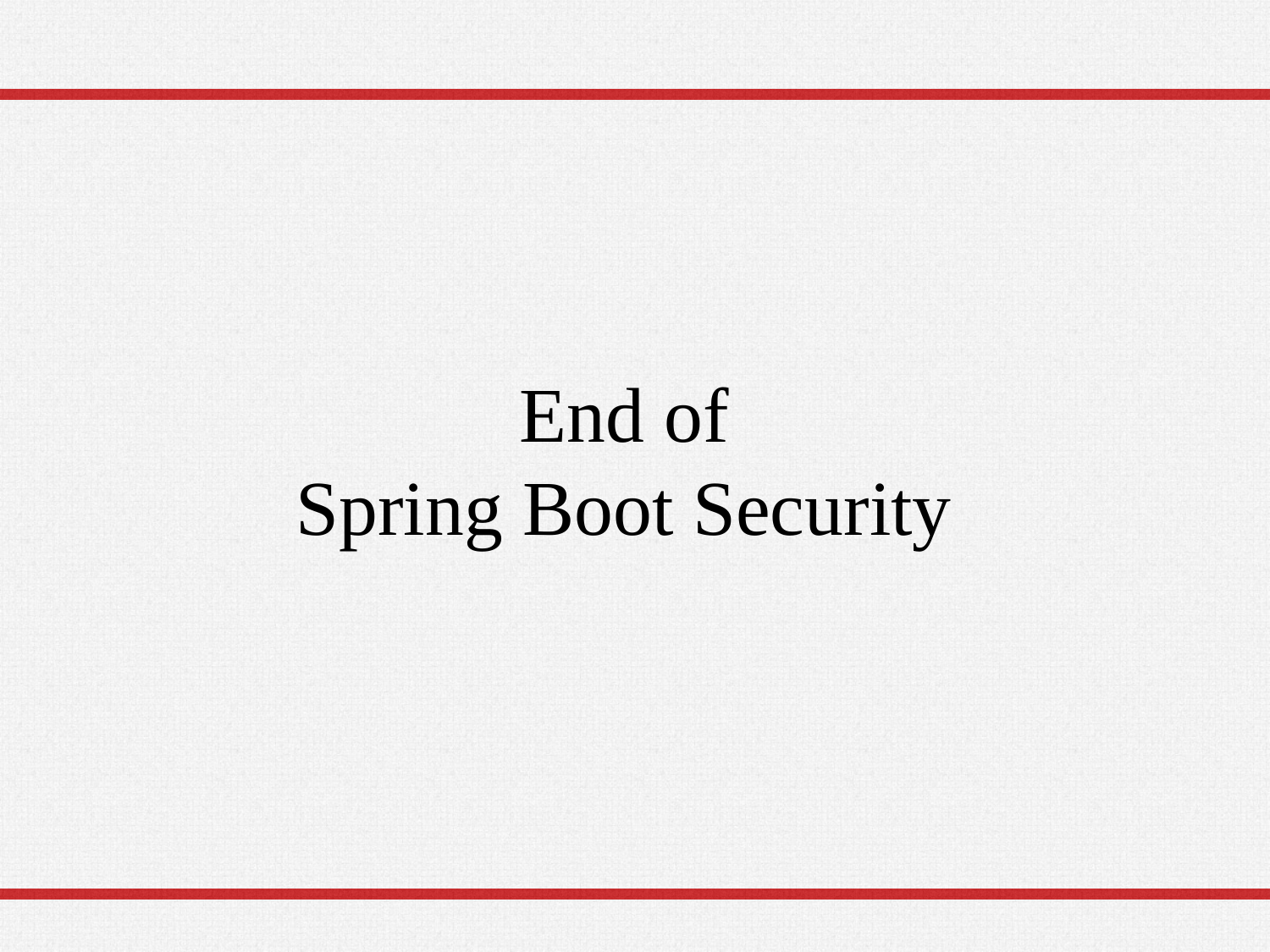

# End of Spring Boot Security
32